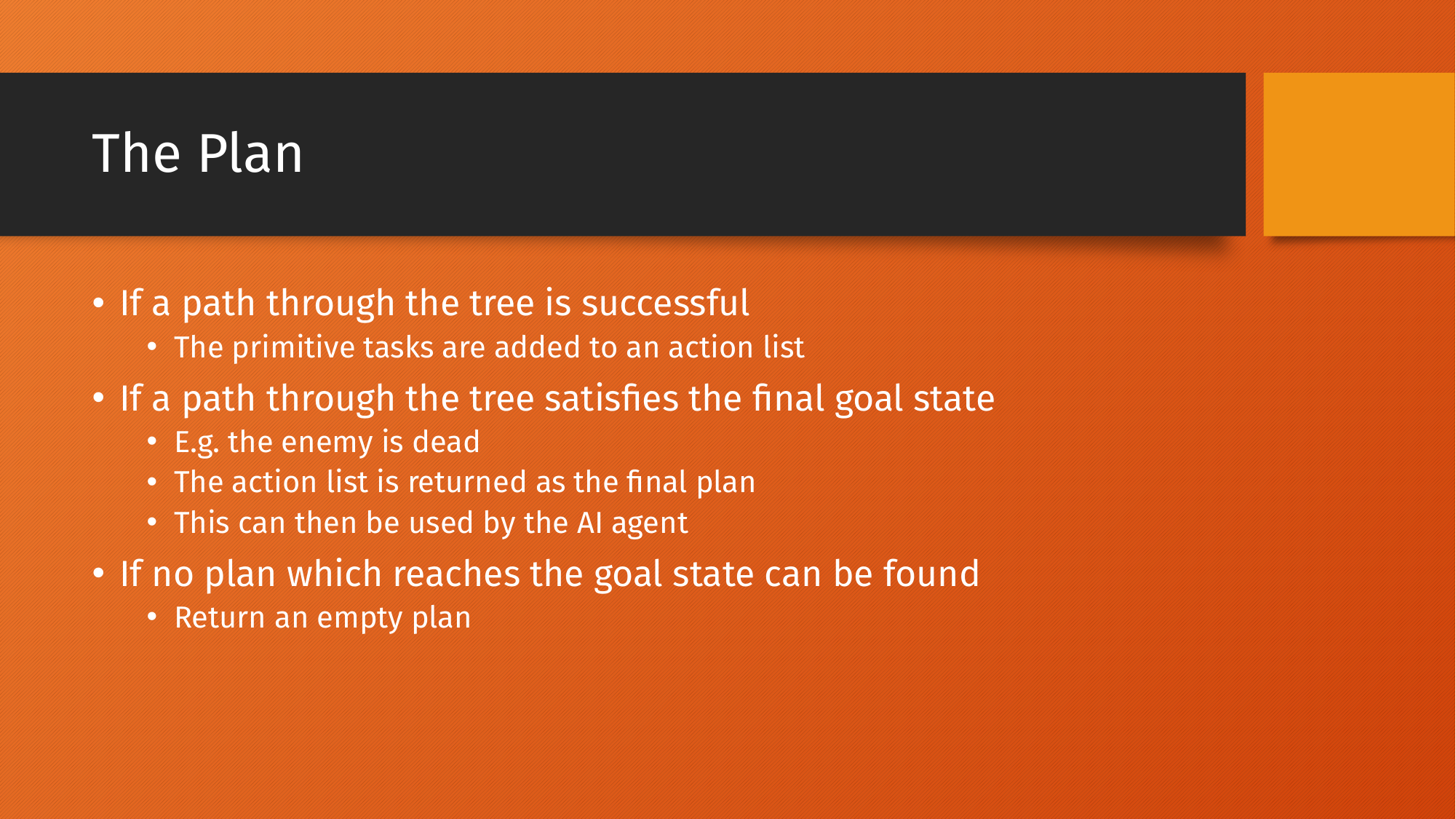

# The Plan
If a path through the tree is successful
The primitive tasks are added to an action list
If a path through the tree satisfies the final goal state
E.g. the enemy is dead
The action list is returned as the final plan
This can then be used by the AI agent
If no plan which reaches the goal state can be found
Return an empty plan